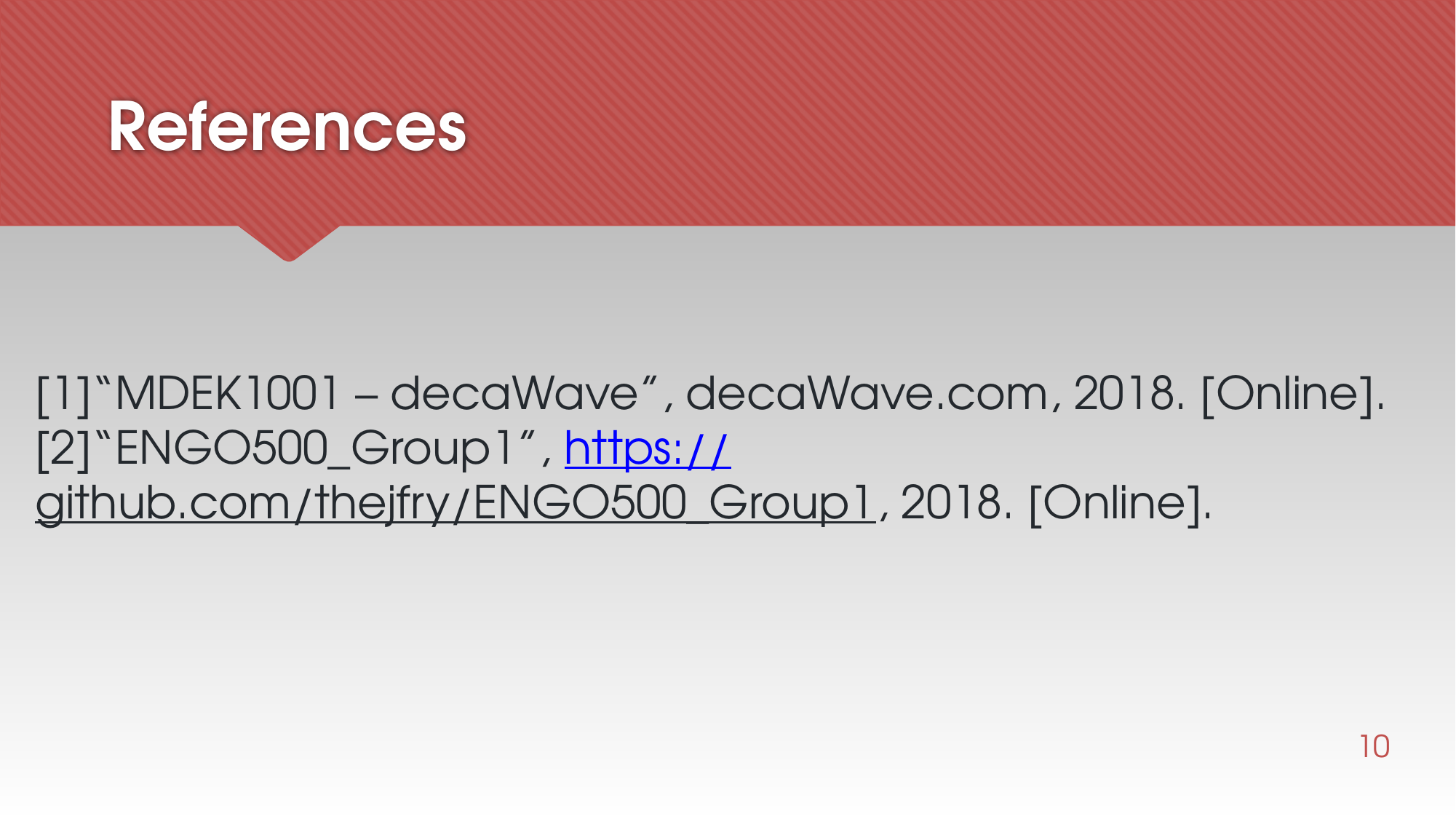

# References
[1]“MDEK1001 – decaWave”, decaWave.com, 2018. [Online].
[2]“ENGO500_Group1”, https://github.com/thejfry/ENGO500_Group1, 2018. [Online].

10